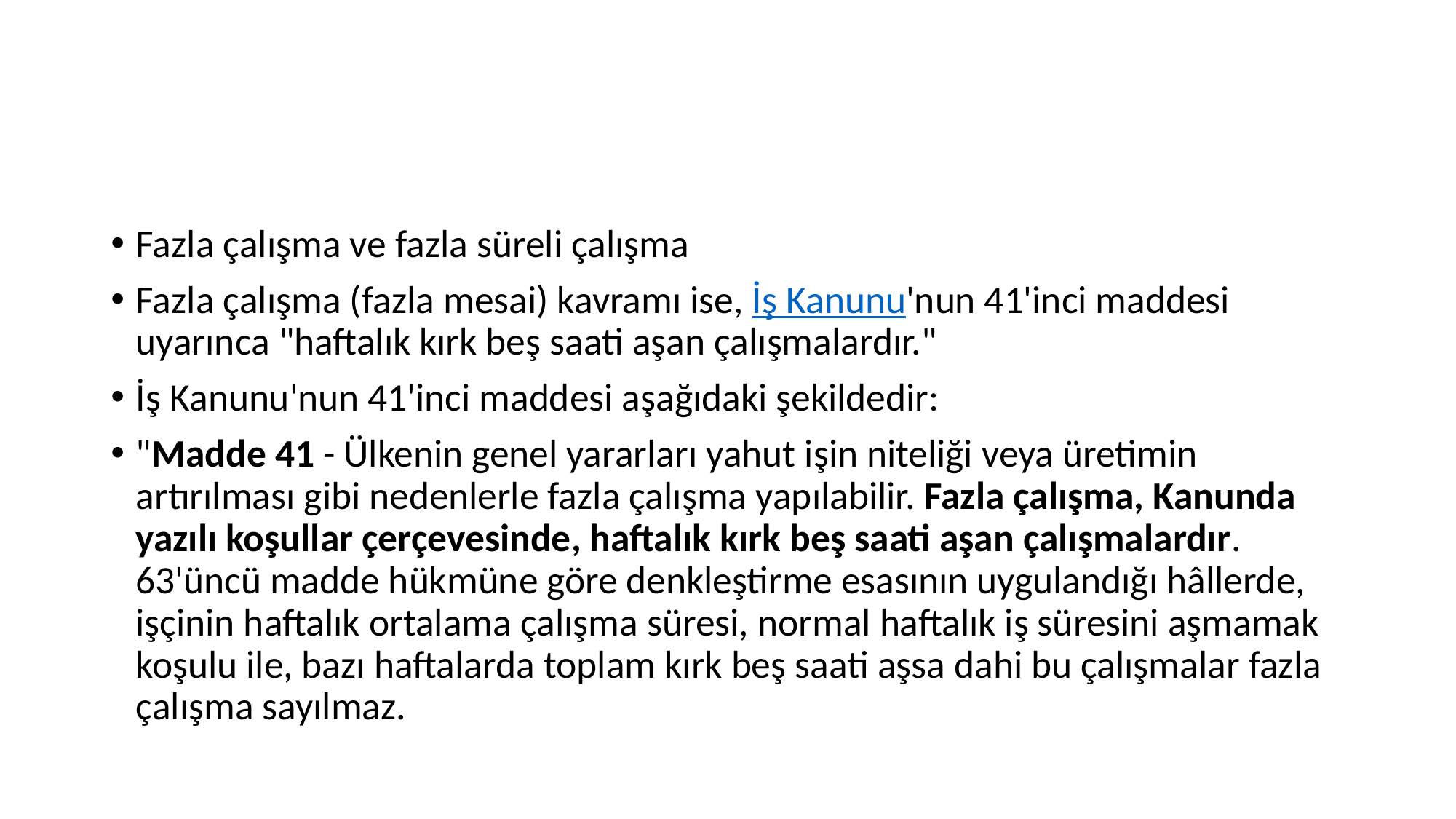

#
Fazla çalışma ve fazla süreli çalışma
Fazla çalışma (fazla mesai) kavramı ise, İş Kanunu'nun 41'inci maddesi uyarınca "haftalık kırk beş saati aşan çalışmalardır."
İş Kanunu'nun 41'inci maddesi aşağıdaki şekildedir:
"Madde 41 - Ülkenin genel yararları yahut işin niteliği veya üretimin artırılması gibi nedenlerle fazla çalışma yapılabilir. Fazla çalışma, Kanunda yazılı koşullar çerçevesinde, haftalık kırk beş saati aşan çalışmalardır. 63'üncü madde hükmüne göre denkleştirme esasının uygulandığı hâllerde, işçinin haftalık ortalama çalışma süresi, normal haftalık iş süresini aşmamak koşulu ile, bazı haftalarda toplam kırk beş saati aşsa dahi bu çalışmalar fazla çalışma sayılmaz.